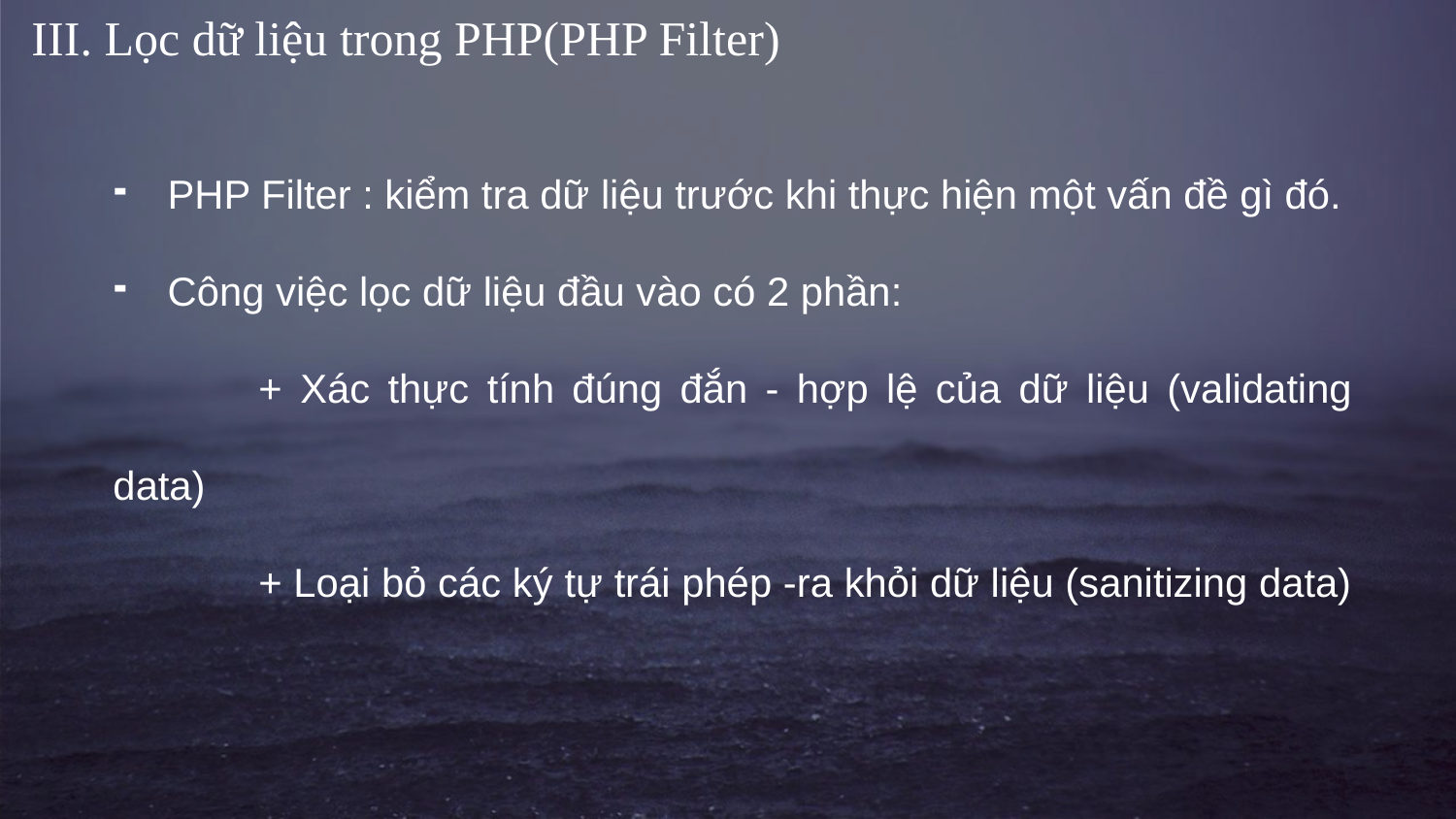

III. Lọc dữ liệu trong PHP(PHP Filter)
PHP Filter : kiểm tra dữ liệu trước khi thực hiện một vấn đề gì đó.
Công việc lọc dữ liệu đầu vào có 2 phần:
	+ Xác thực tính đúng đắn - hợp lệ của dữ liệu (validating data)
	+ Loại bỏ các ký tự trái phép -ra khỏi dữ liệu (sanitizing data)